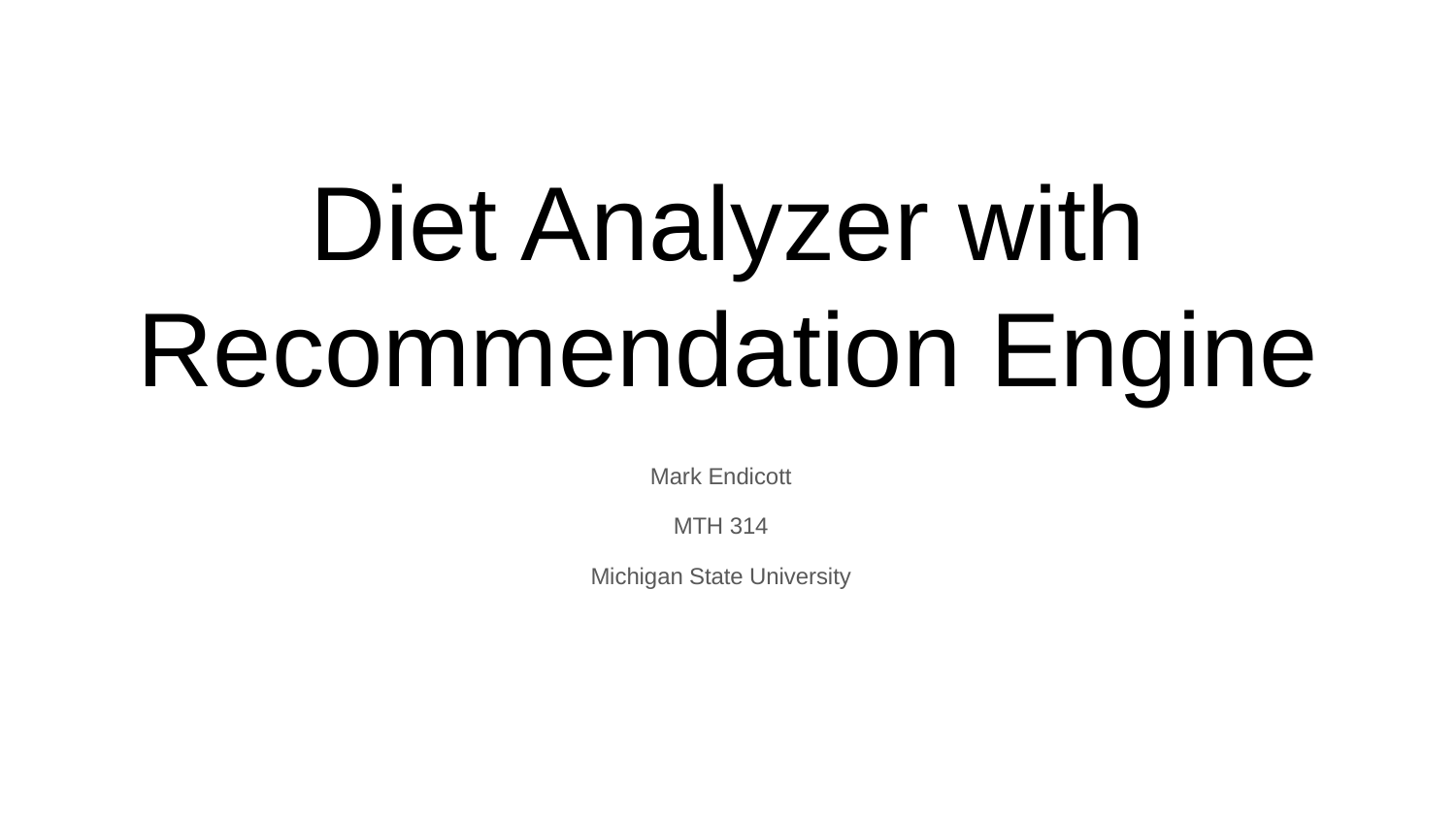

# Diet Analyzer with Recommendation Engine
Mark Endicott
MTH 314
Michigan State University